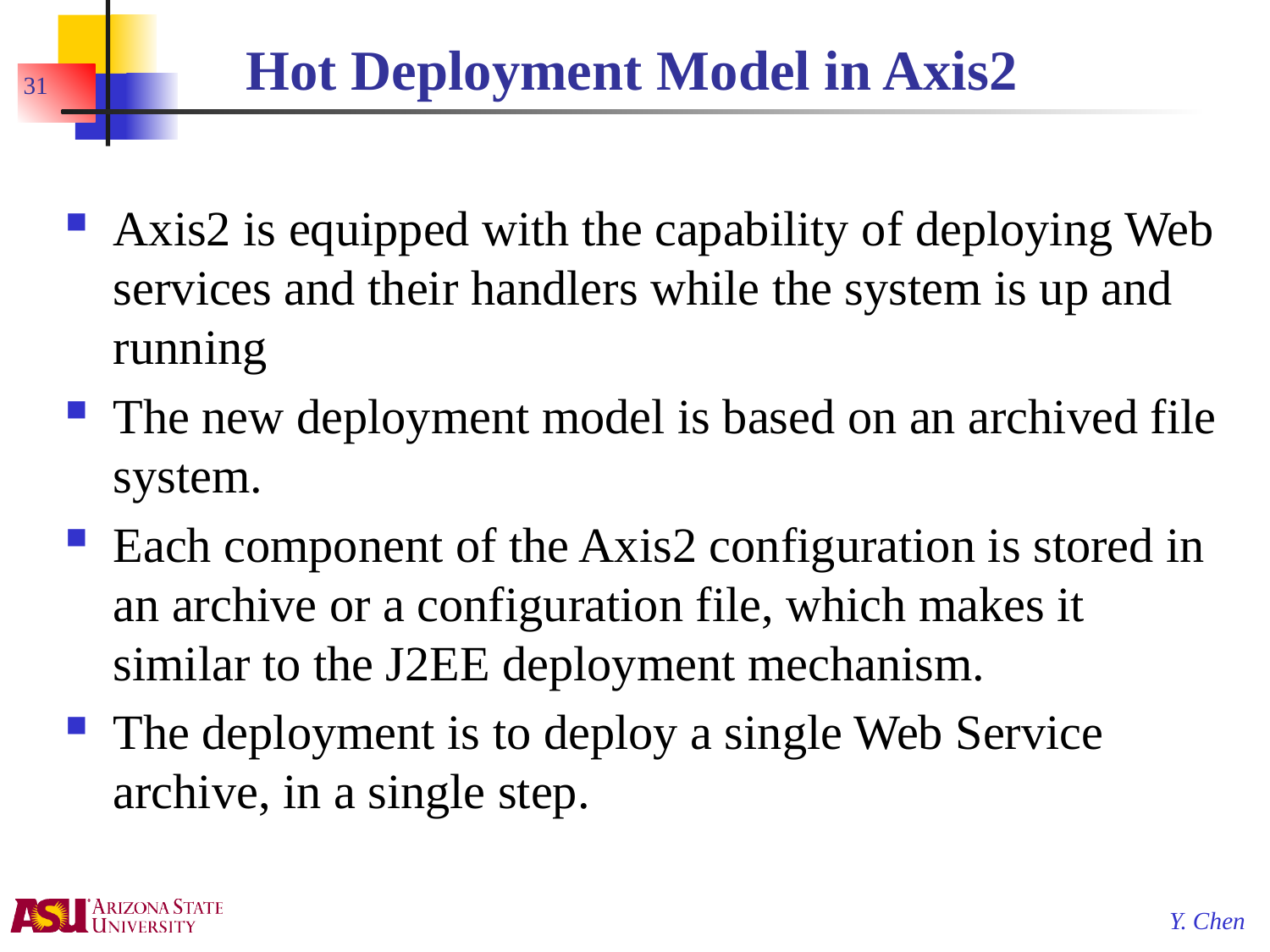

# Hot Deployment Model in Axis2
31
Axis2 is equipped with the capability of deploying Web services and their handlers while the system is up and running
The new deployment model is based on an archived file system.
Each component of the Axis2 configuration is stored in an archive or a configuration file, which makes it similar to the J2EE deployment mechanism.
The deployment is to deploy a single Web Service archive, in a single step.